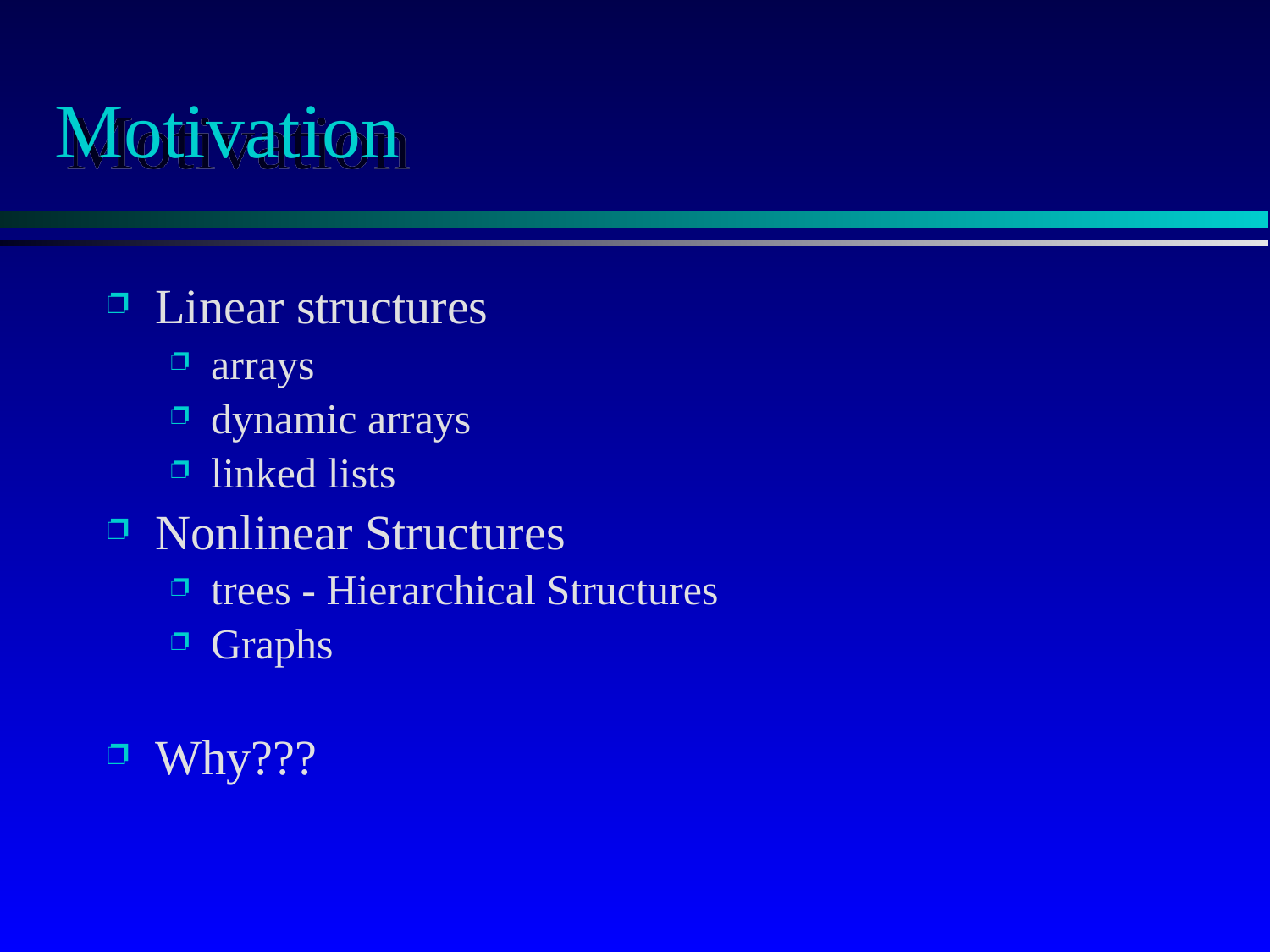

# Motivation
Linear structures
arrays
dynamic arrays
linked lists
Nonlinear Structures
trees - Hierarchical Structures
Graphs

Why???